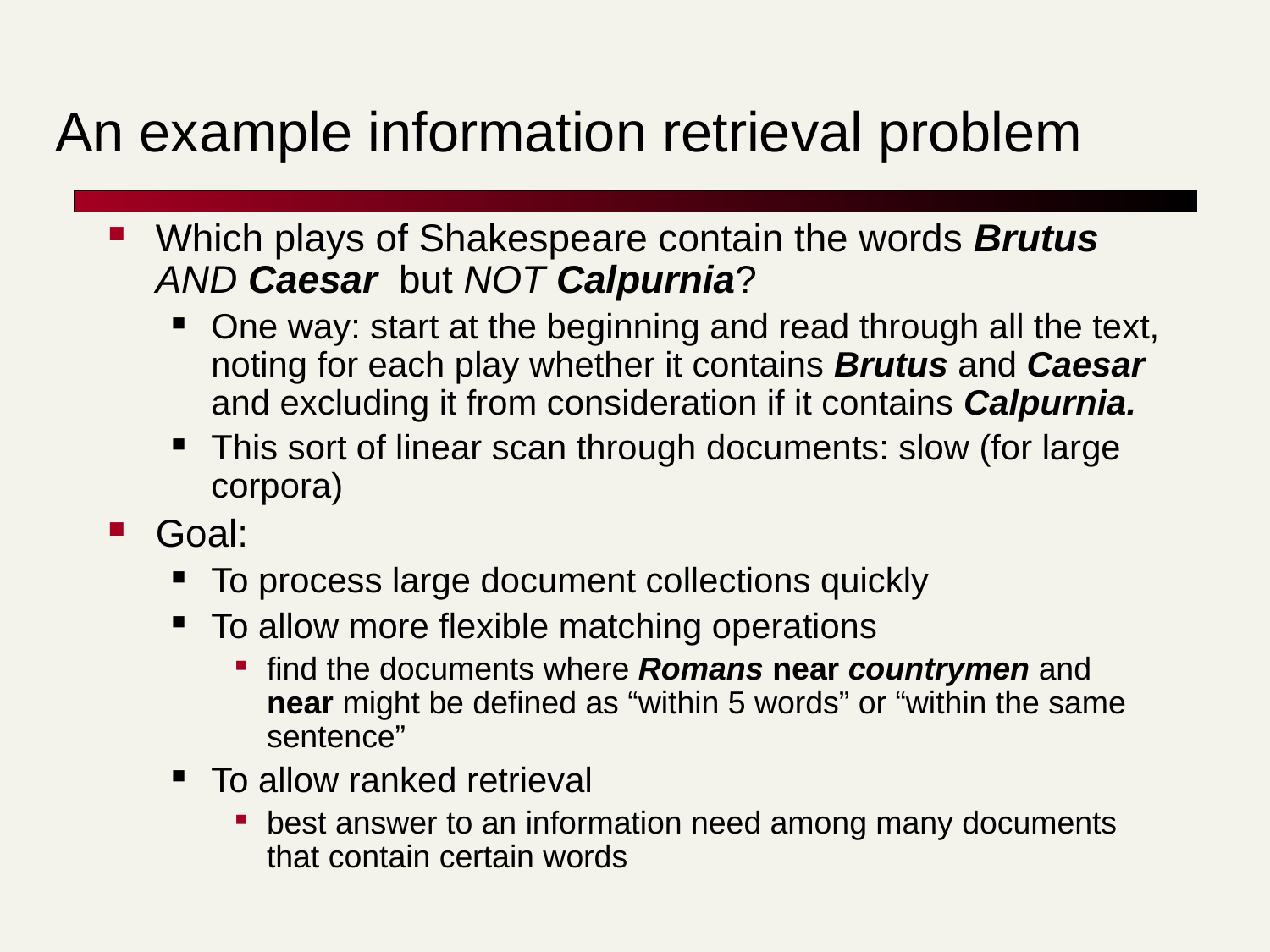

# An example information retrieval problem
Which plays of Shakespeare contain the words Brutus AND Caesar  but NOT Calpurnia?
One way: start at the beginning and read through all the text, noting for each play whether it contains Brutus and Caesar and excluding it from consideration if it contains Calpurnia.
This sort of linear scan through documents: slow (for large corpora)
Goal:
To process large document collections quickly
To allow more flexible matching operations
find the documents where Romans near countrymen and near might be defined as “within 5 words” or “within the same sentence”
To allow ranked retrieval
best answer to an information need among many documents that contain certain words